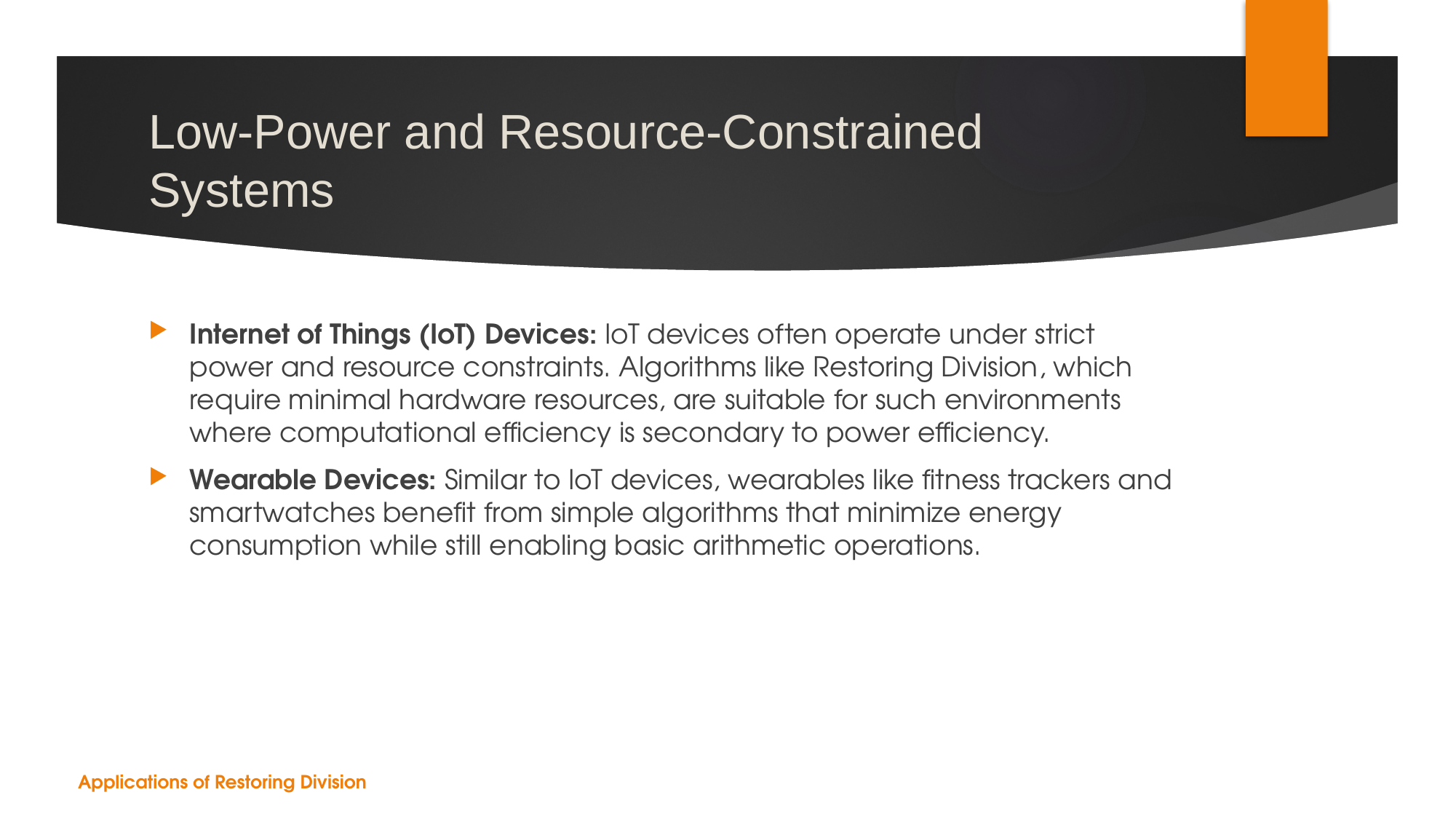

# Low-Power and Resource-Constrained Systems
Internet of Things (IoT) Devices: IoT devices often operate under strict power and resource constraints. Algorithms like Restoring Division, which require minimal hardware resources, are suitable for such environments where computational efficiency is secondary to power efficiency.
Wearable Devices: Similar to IoT devices, wearables like fitness trackers and smartwatches benefit from simple algorithms that minimize energy consumption while still enabling basic arithmetic operations.

Applications of Restoring Division